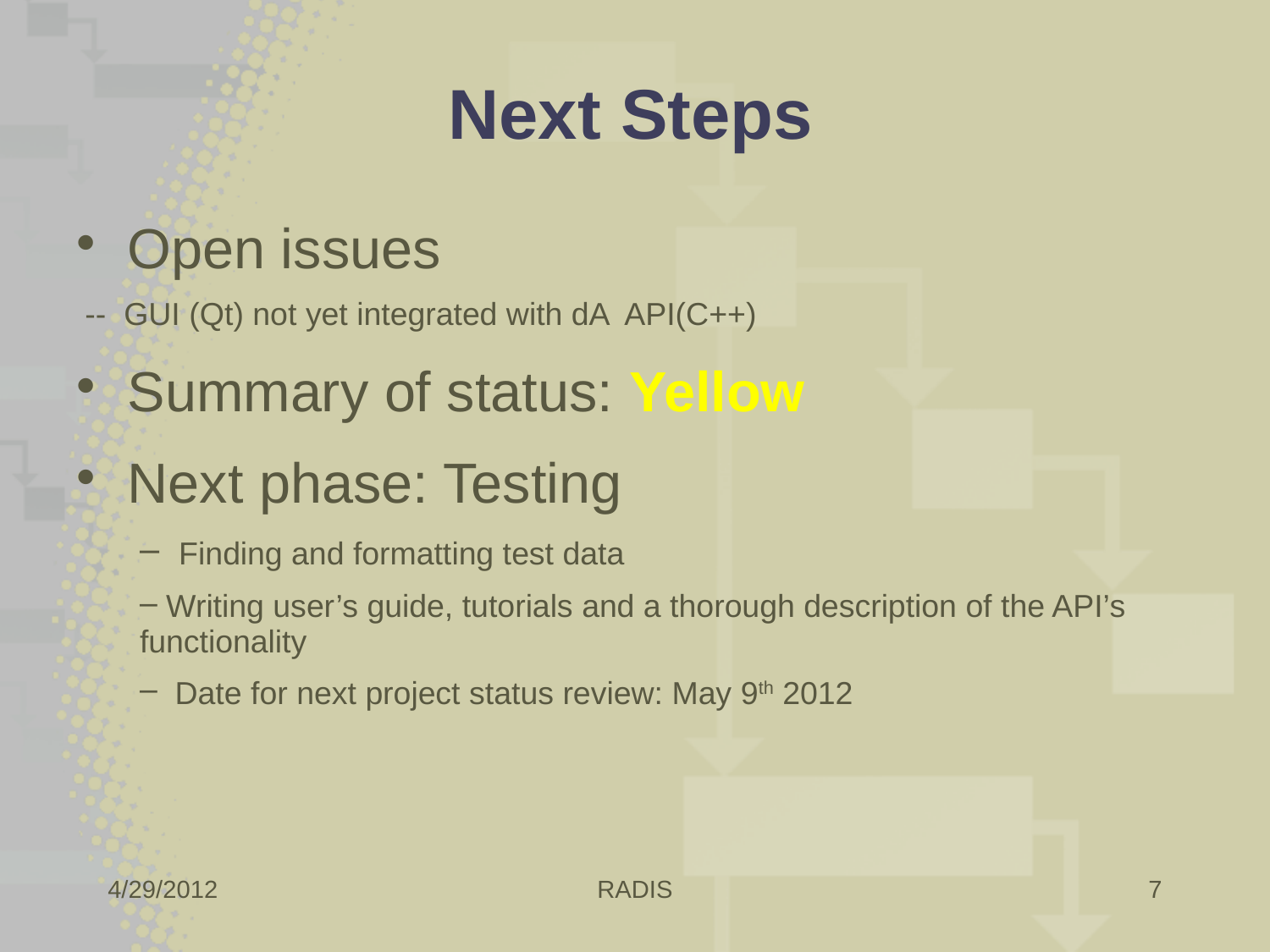

# Next Steps
|  |
| --- |
| Open issues -- GUI (Qt) not yet integrated with dA API(C++) Summary of status: Yellow Next phase: Testing Finding and formatting test data Writing user’s guide, tutorials and a thorough description of the API’s functionality Date for next project status review: May 9th 2012 |
|  |
|  |
|  |
|  |
|  |
7